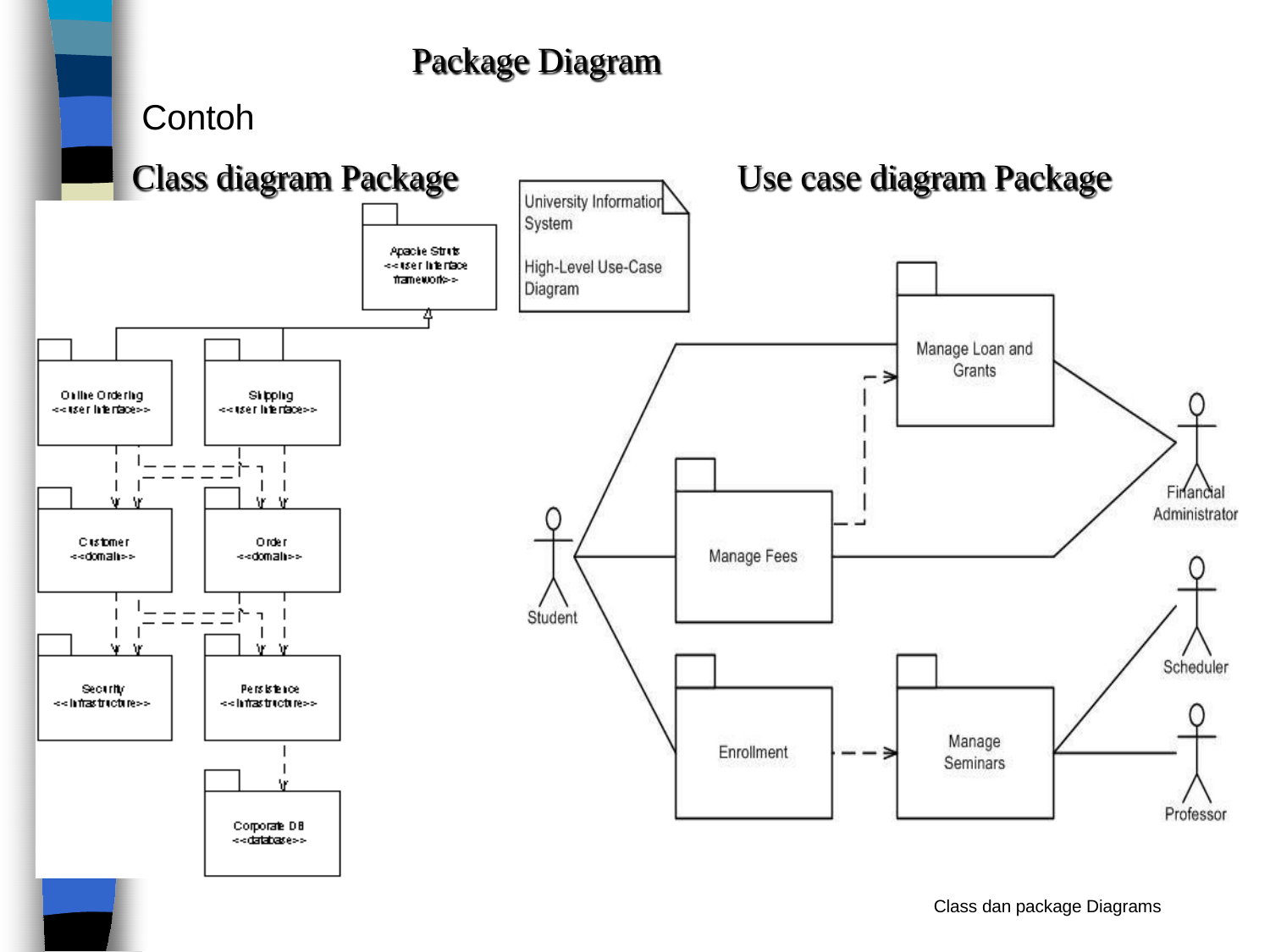

# Package Diagram
Contoh
Class diagram Package

Use case diagram Package

Class dan package Diagrams